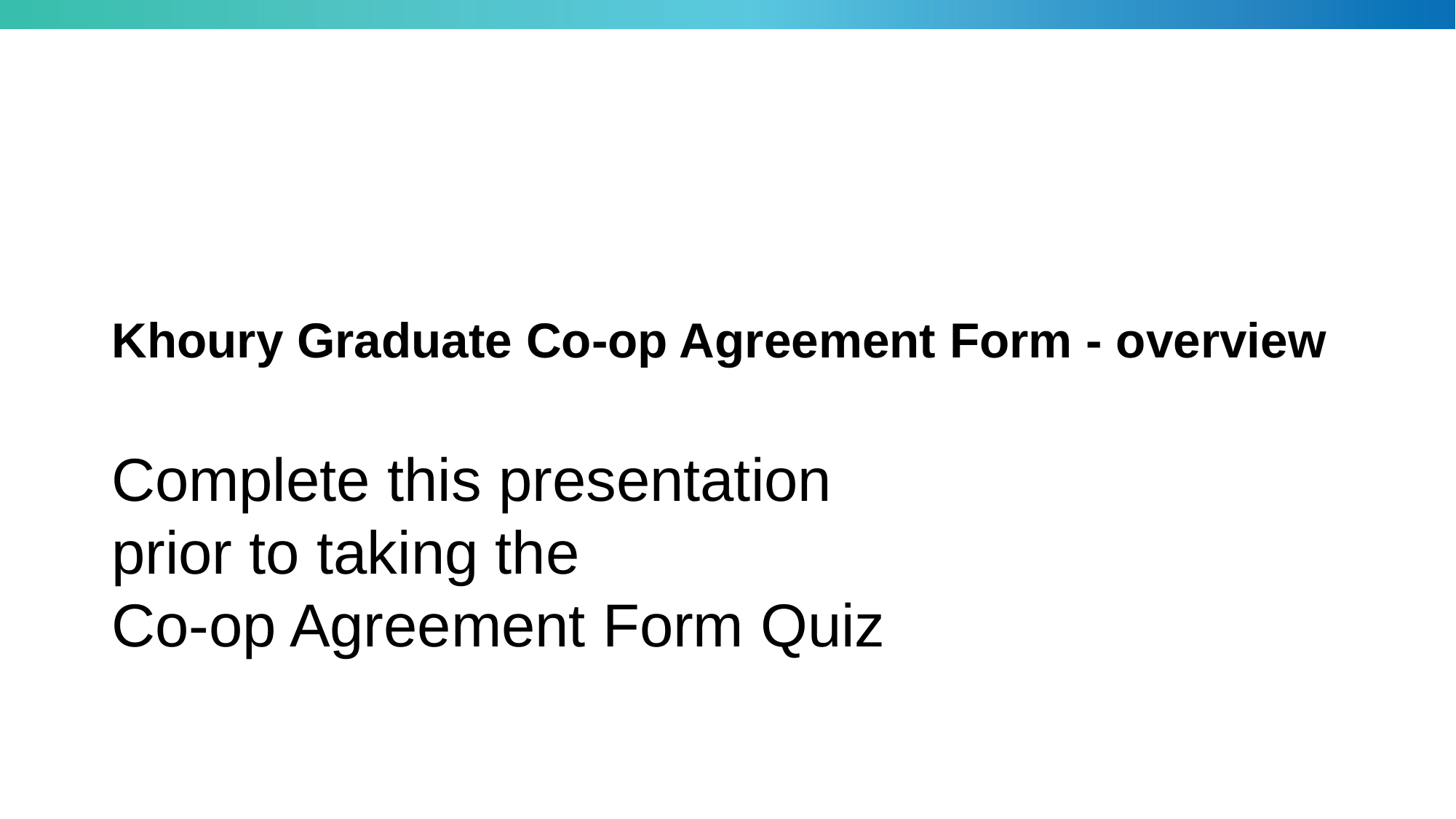

# Khoury Graduate Co-op Agreement Form - overview
Complete this presentation
prior to taking the
Co-op Agreement Form Quiz